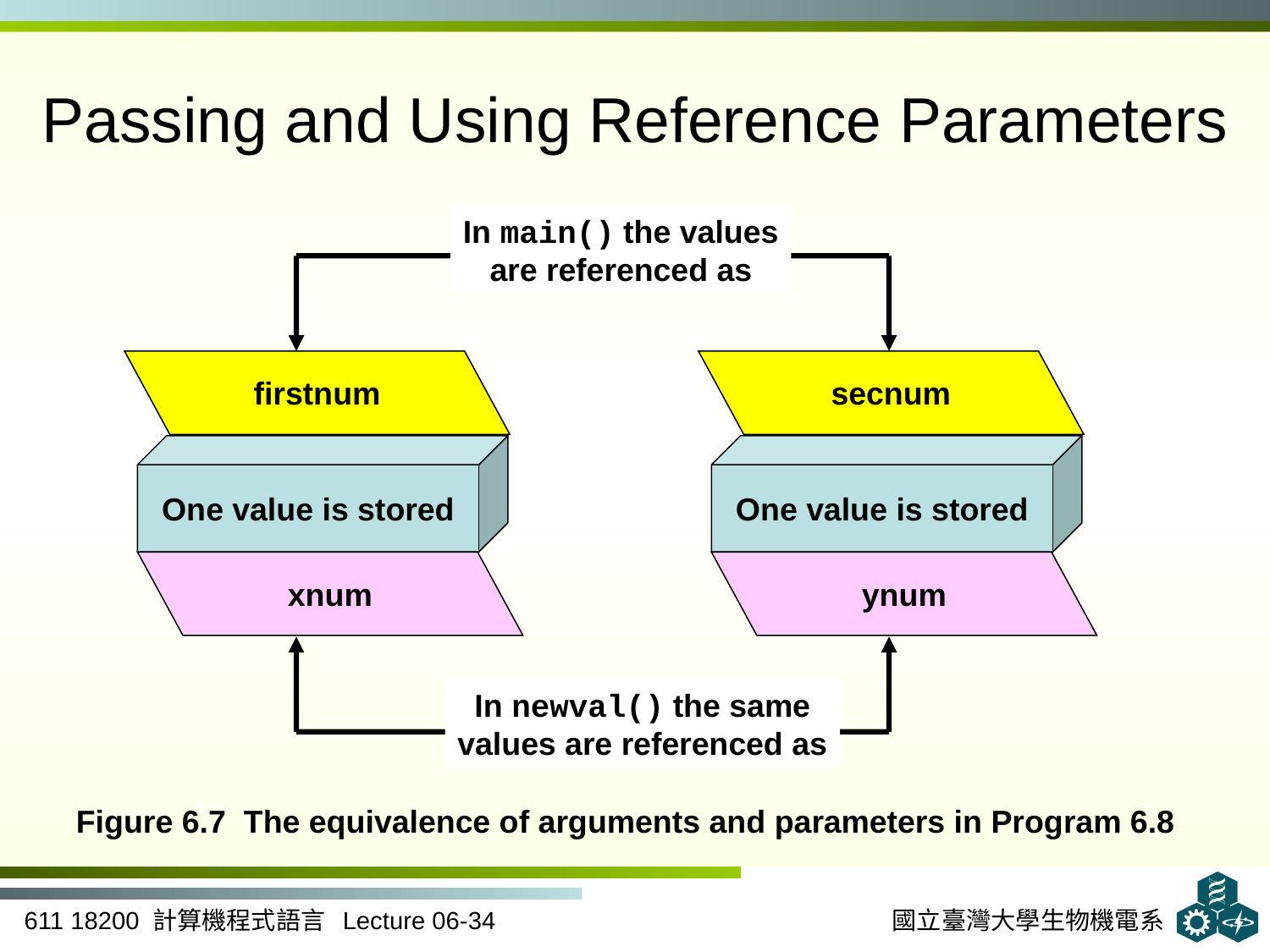

# Passing and Using Reference Parameters
In main() the values
are referenced as

firstnum
One value is stored
xnum
secnum
One value is stored
ynum

In newval() the same
values are referenced as
Figure 6.7  The equivalence of arguments and parameters in Program 6.8